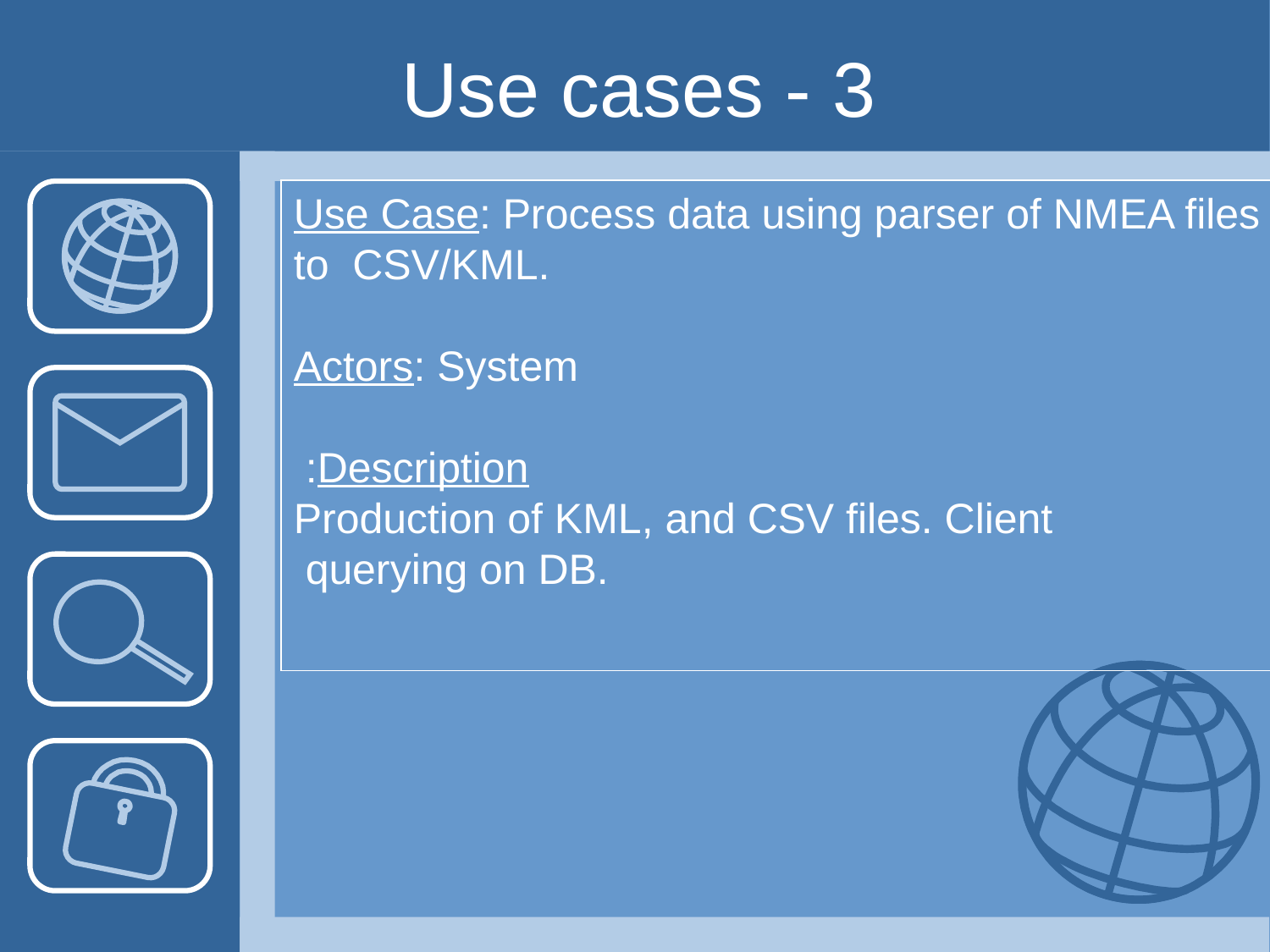

# Use cases - 3
Use Case: Process data using parser of NMEA files to  CSV/KML.

Actors: System

Description:
Production of KML, and CSV files. Client
 querying on DB.